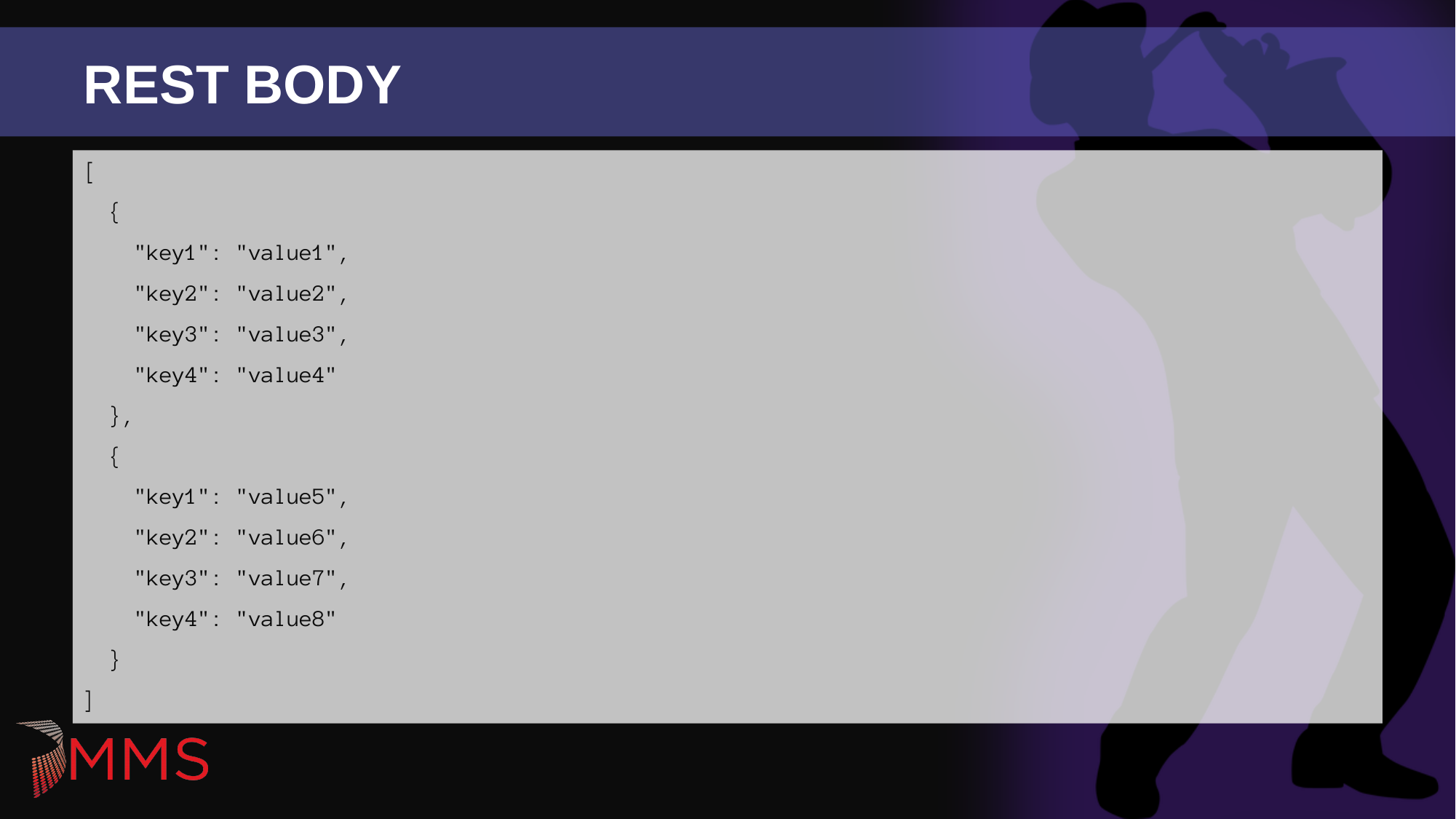

# REST Body
[
  {
    "key1": "value1",
    "key2": "value2",
    "key3": "value3",
    "key4": "value4"
  },
  {
    "key1": "value5",
    "key2": "value6",
    "key3": "value7",
    "key4": "value8"
  }
]